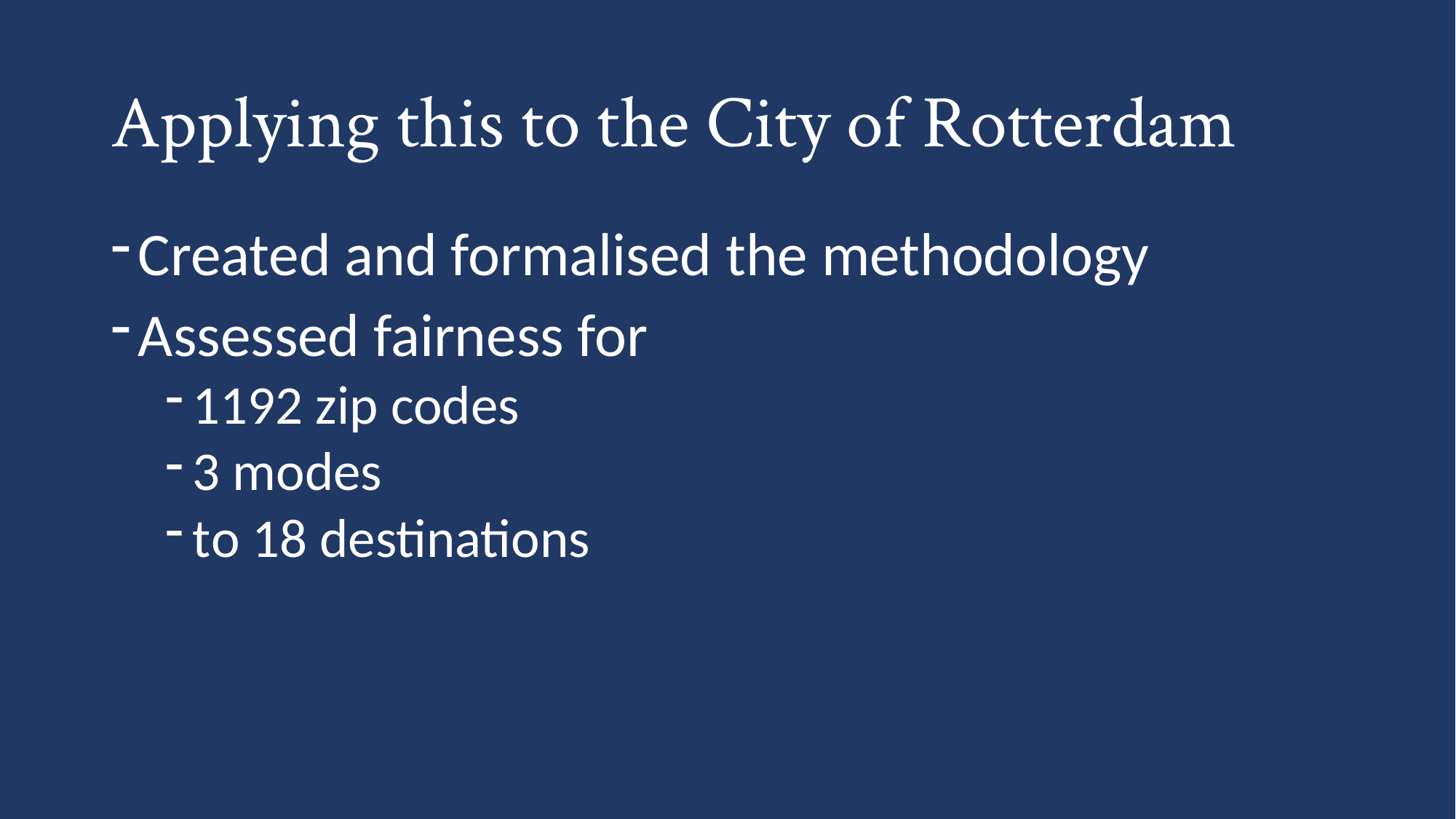

# Applying this to the City of Rotterdam
Created and formalised the methodology
Assessed fairness for
1192 zip codes
3 modes
to 18 destinations